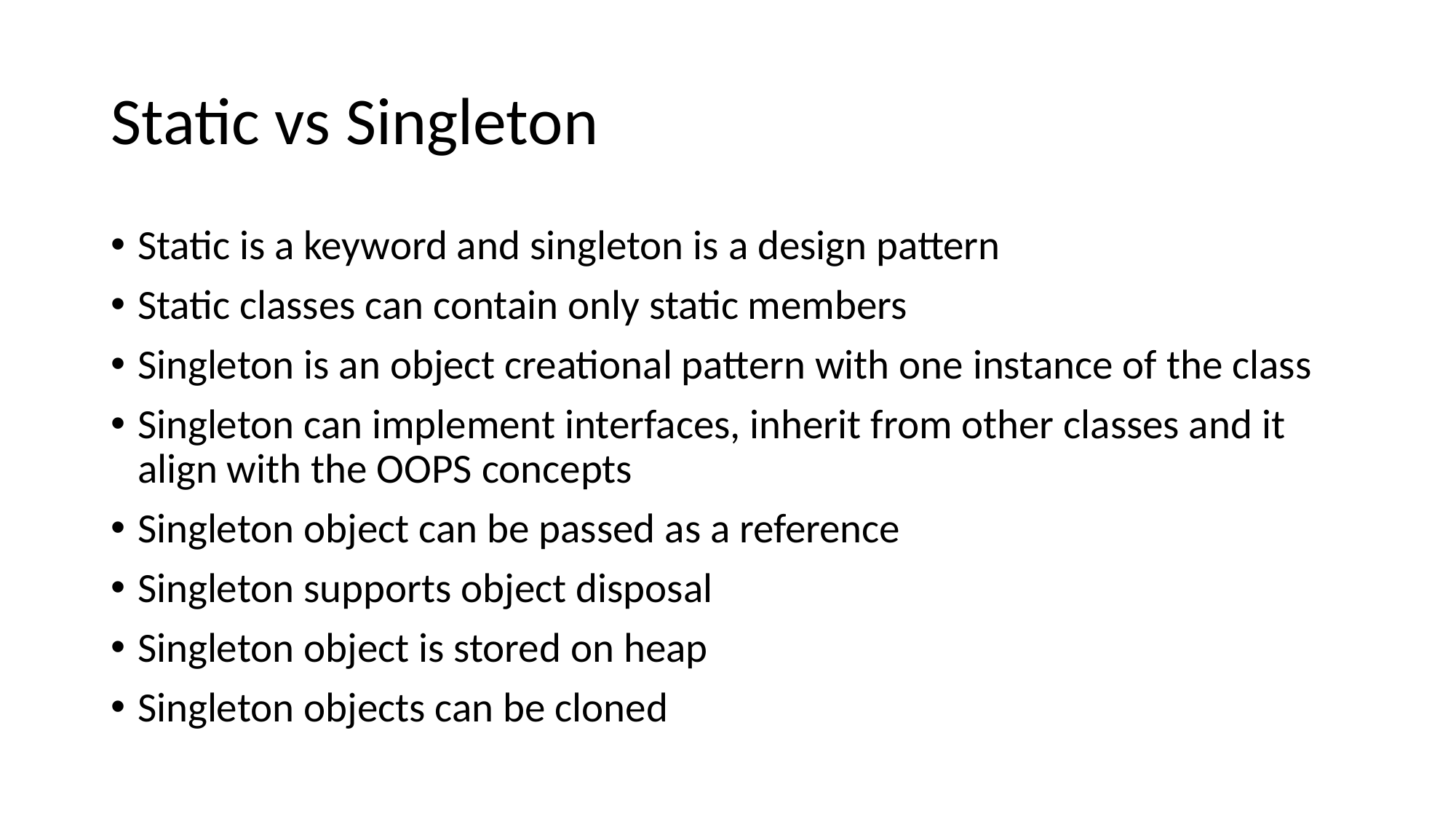

# Static vs Singleton
Static is a keyword and singleton is a design pattern
Static classes can contain only static members
Singleton is an object creational pattern with one instance of the class
Singleton can implement interfaces, inherit from other classes and it align with the OOPS concepts
Singleton object can be passed as a reference
Singleton supports object disposal
Singleton object is stored on heap
Singleton objects can be cloned